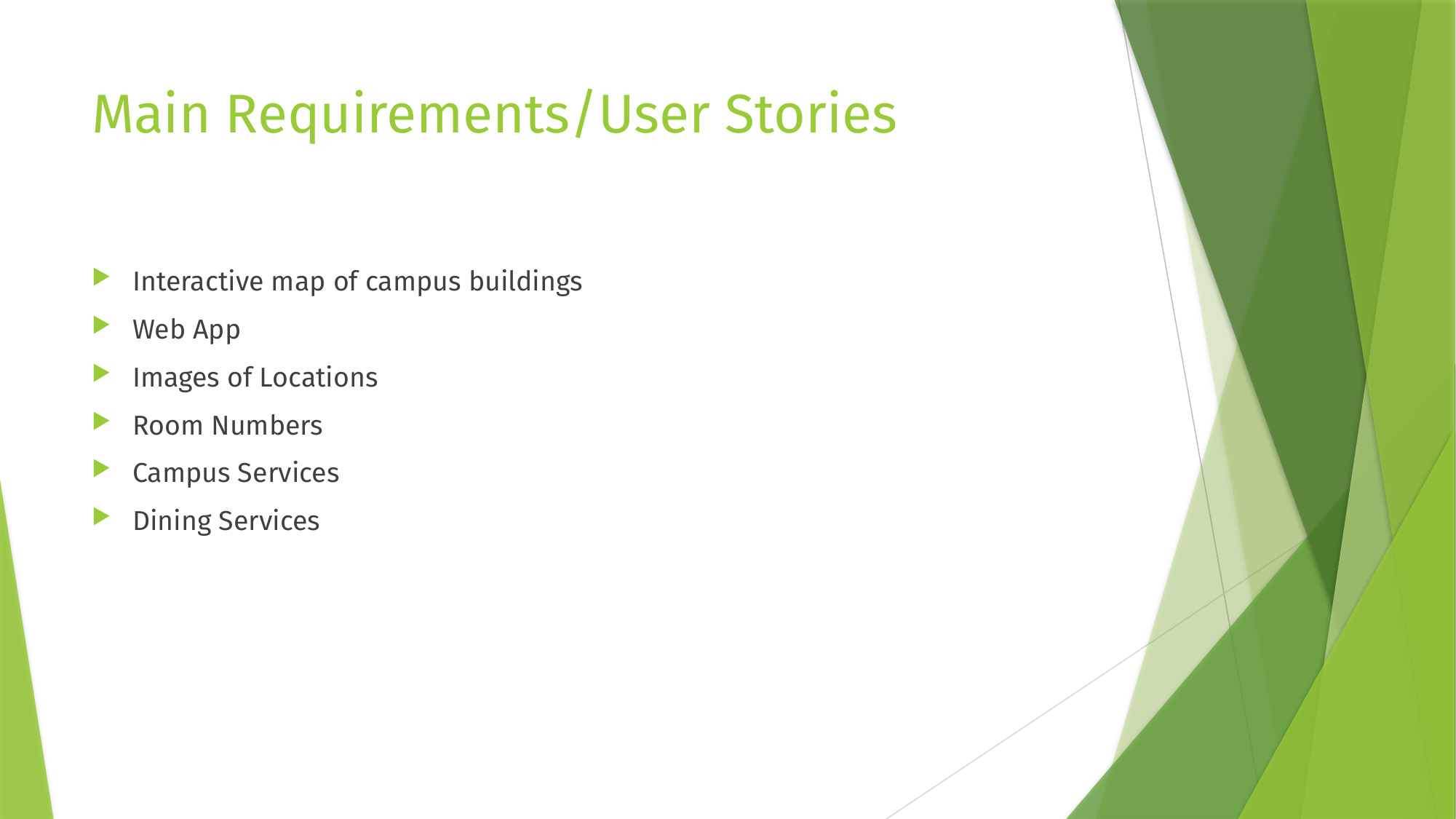

# Main Requirements/User Stories
Interactive map of campus buildings
Web App
Images of Locations
Room Numbers
Campus Services
Dining Services